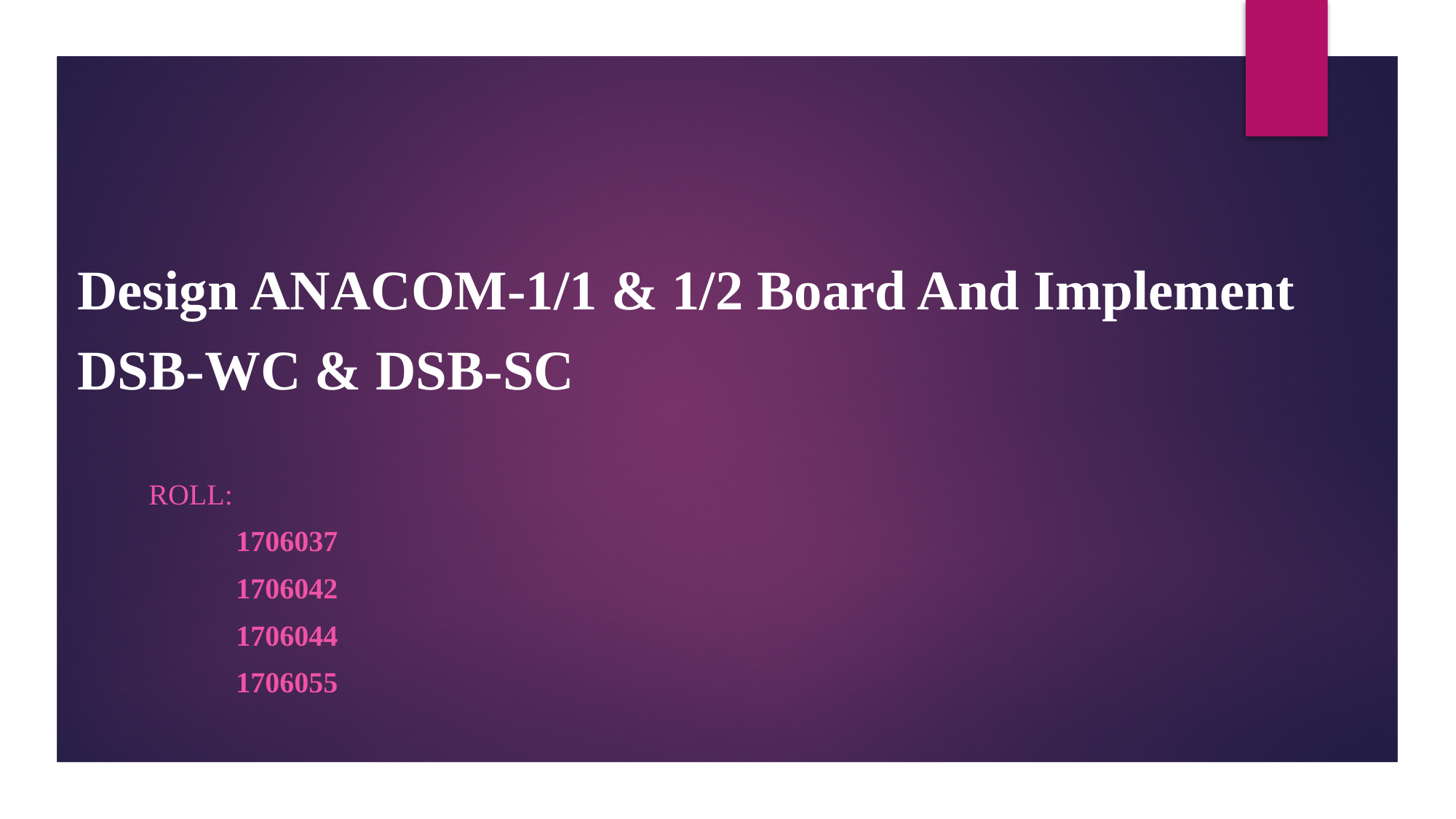

# Design ANACOM-1/1 & 1/2 Board And Implement DSB-WC & DSB-SC
Roll:
	1706037
	1706042
	1706044
	1706055